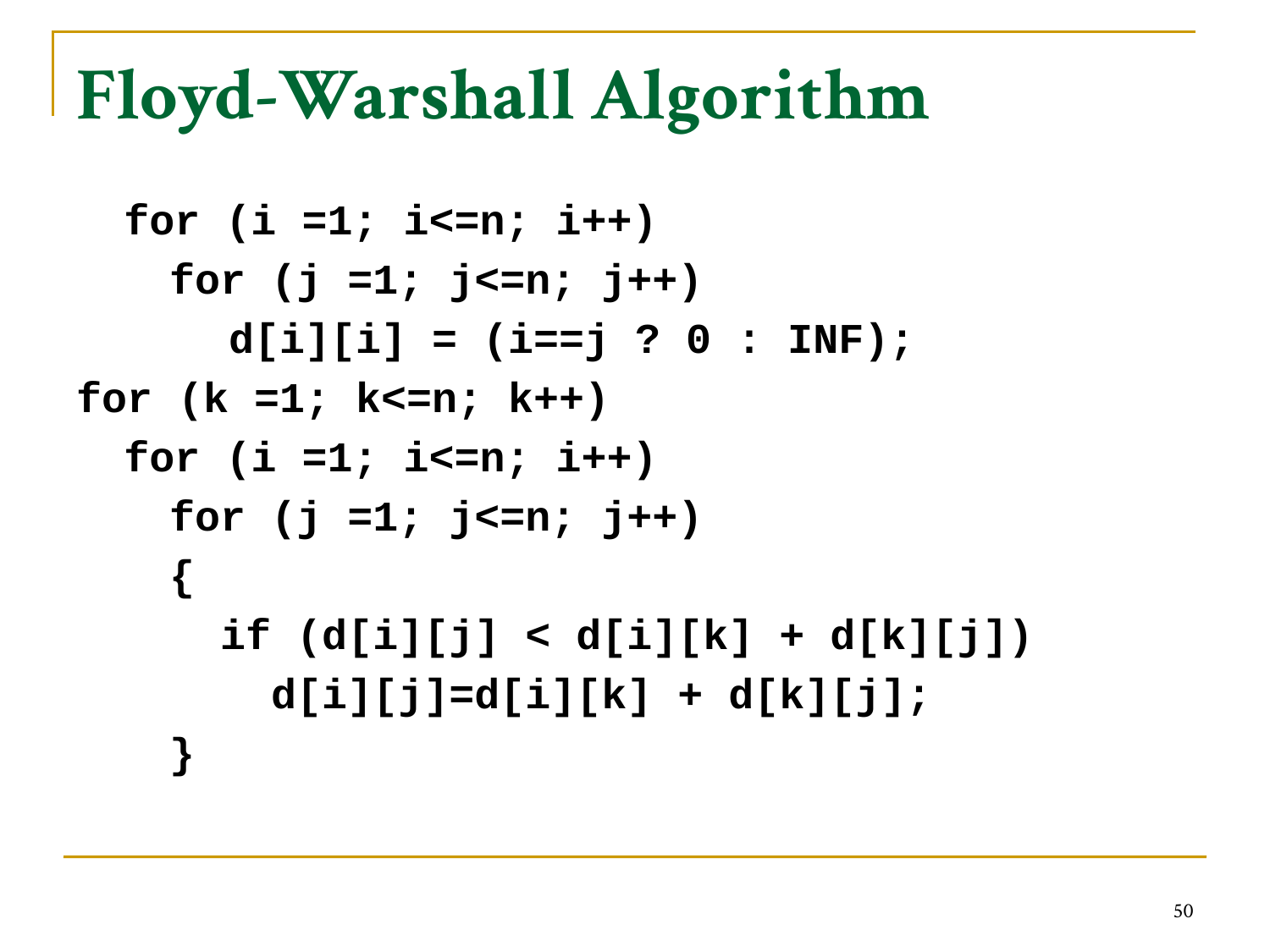

# Floyd-Warshall Algorithm
for (i =1; i<=n; i++)
for (j =1; j<=n; j++)
      d[i][i] = (i==j ? 0 : INF);
for (k =1; k<=n; k++)
for (i =1; i<=n; i++)
for (j =1; j<=n; j++)
{
  if (d[i][j] < d[i][k] + d[k][j])
    d[i][j]=d[i][k] + d[k][j];
}

50